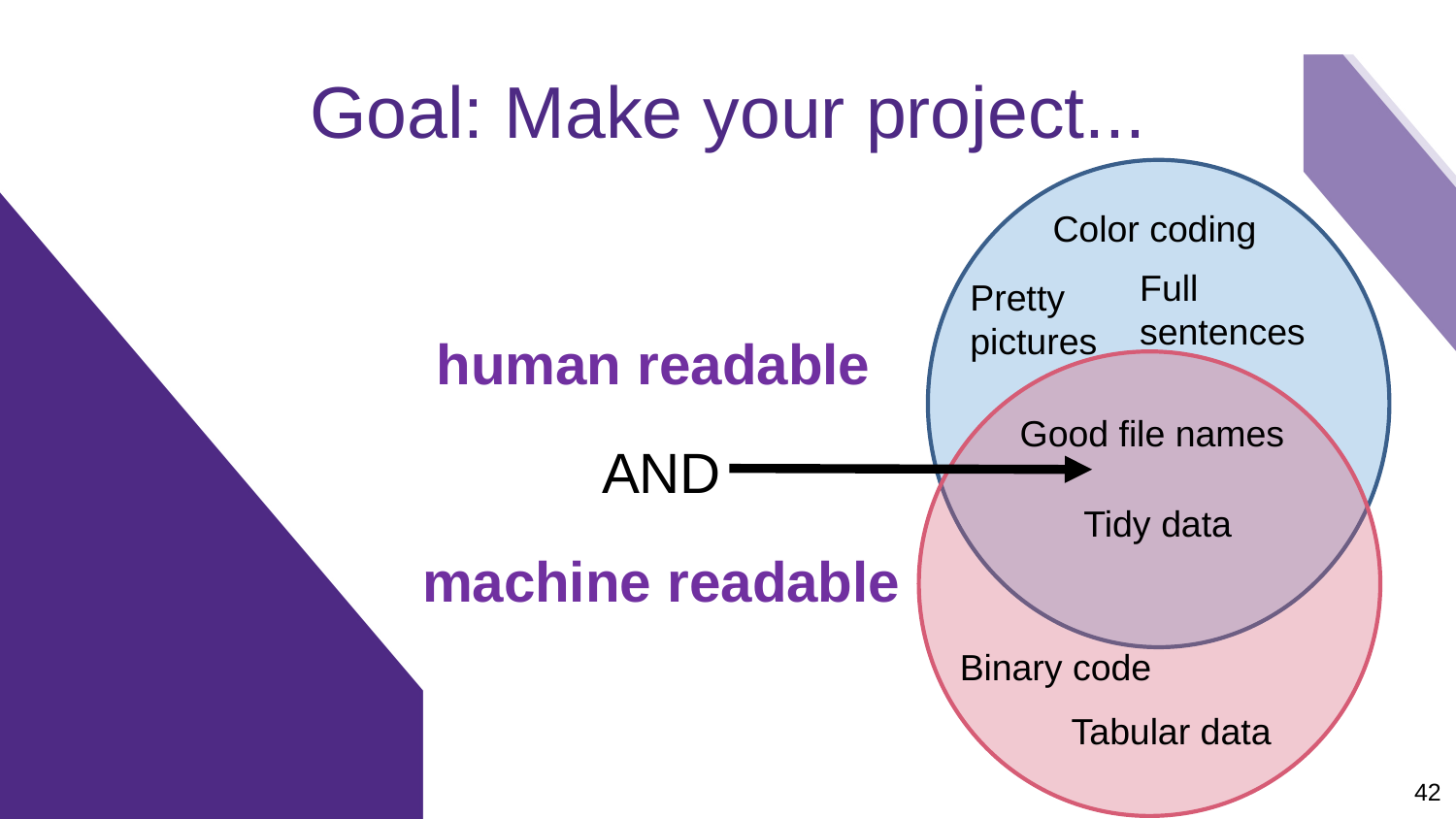

# Goal: Make your project...

Color coding
Full sentences
Pretty pictures
human readable

AND

machine readable

Good file names
Tidy data
Binary code
Tabular data
42